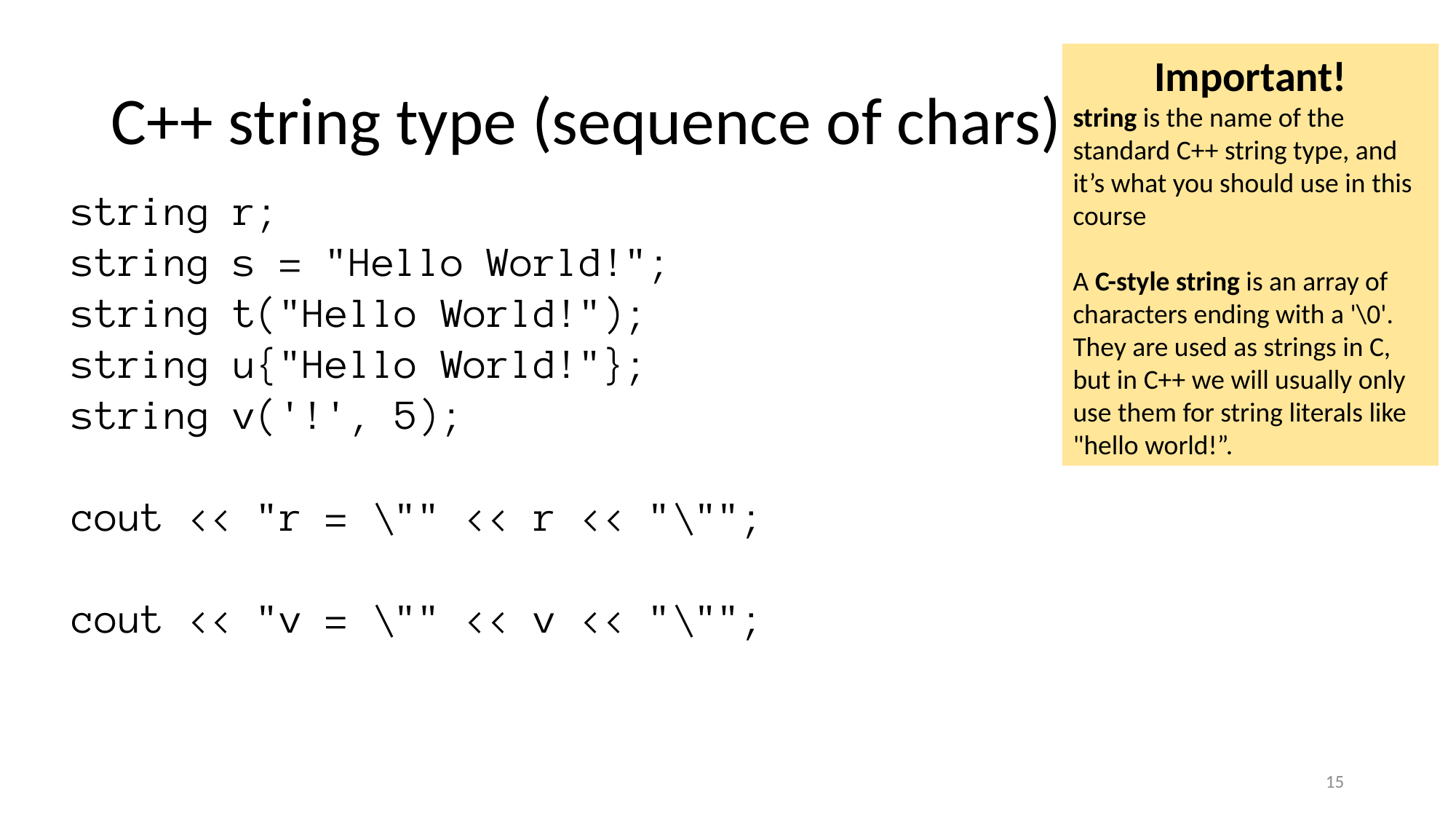

# C++ string type (sequence of chars)
Important!
string is the name of the standard C++ string type, and it’s what you should use in this course

A C-style string is an array of characters ending with a '\0'. They are used as strings in C, but in C++ we will usually only use them for string literals like "hello world!”.
string r;
string s = "Hello World!";
string t("Hello World!");
string u{"Hello World!"};
string v('!', 5);
cout << "r = \"" << r << "\"";

cout << "v = \"" << v << "\"";
15